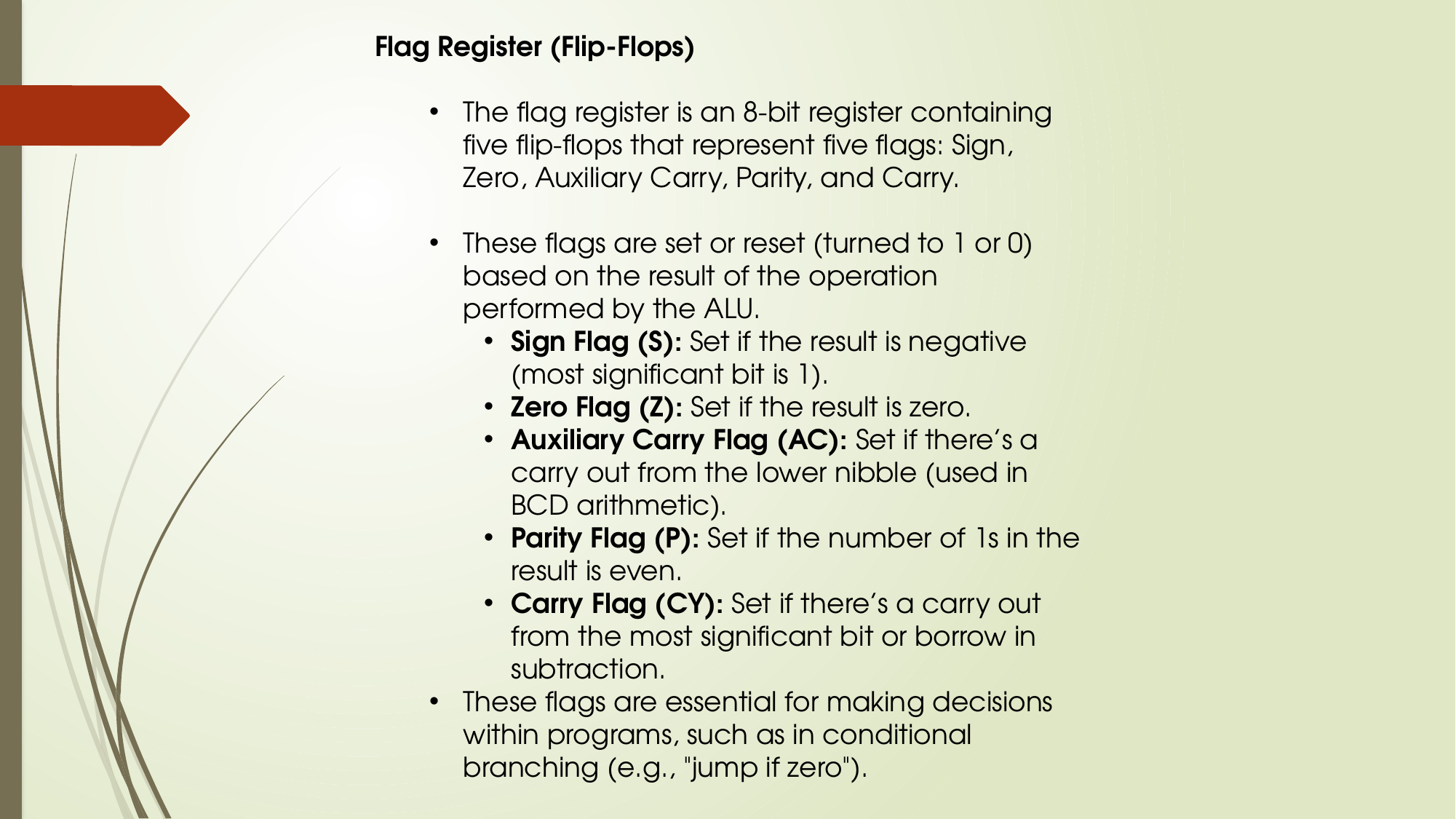

Flag Register (Flip-Flops)

The flag register is an 8-bit register containing five flip-flops that represent five flags: Sign, Zero, Auxiliary Carry, Parity, and Carry.

These flags are set or reset (turned to 1 or 0) based on the result of the operation performed by the ALU.
Sign Flag (S): Set if the result is negative (most significant bit is 1).
Zero Flag (Z): Set if the result is zero.
Auxiliary Carry Flag (AC): Set if there’s a carry out from the lower nibble (used in BCD arithmetic).
Parity Flag (P): Set if the number of 1s in the result is even.
Carry Flag (CY): Set if there’s a carry out from the most significant bit or borrow in subtraction.
These flags are essential for making decisions within programs, such as in conditional branching (e.g., "jump if zero").